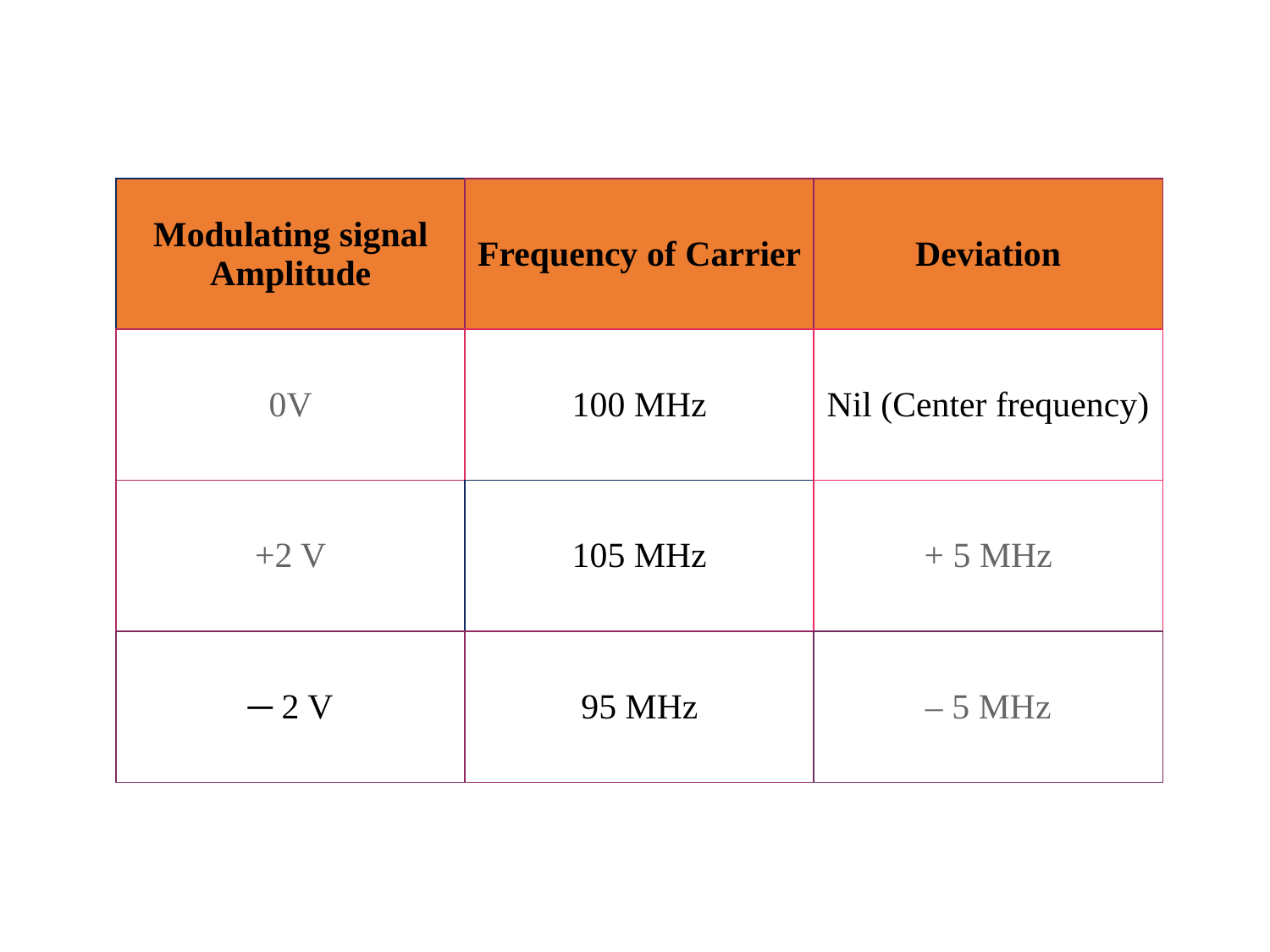

| Modulating signal Amplitude | Frequency of Carrier | Deviation |
| --- | --- | --- |
| 0V | 100 MHz | Nil (Center frequency) |
| +2 V | 105 MHz | + 5 MHz |
| ─ 2 V | 95 MHz | – 5 MHz |